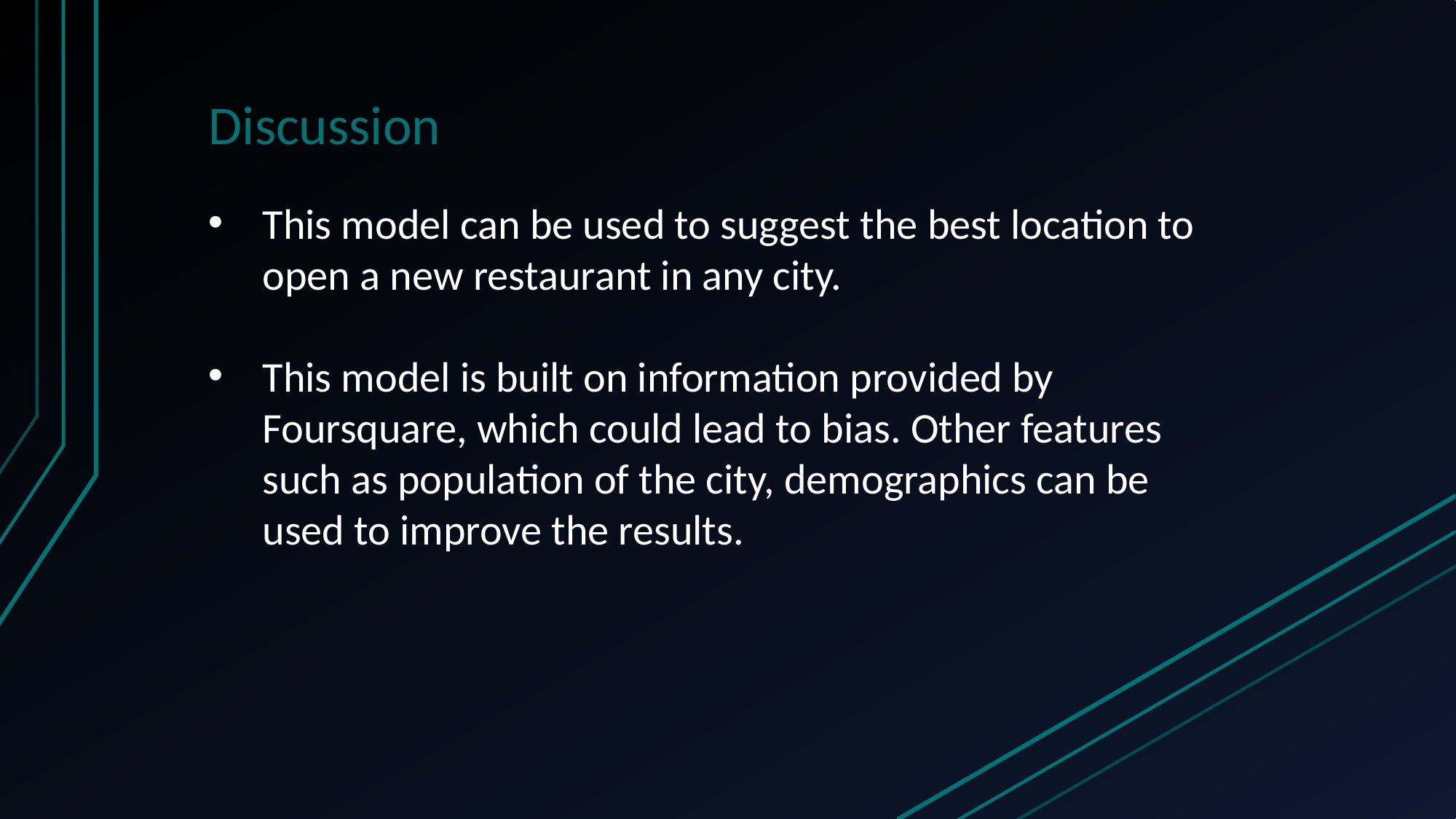

# Discussion
This model can be used to suggest the best location to open a new restaurant in any city.

This model is built on information provided by Foursquare, which could lead to bias. Other features such as population of the city, demographics can be used to improve the results.